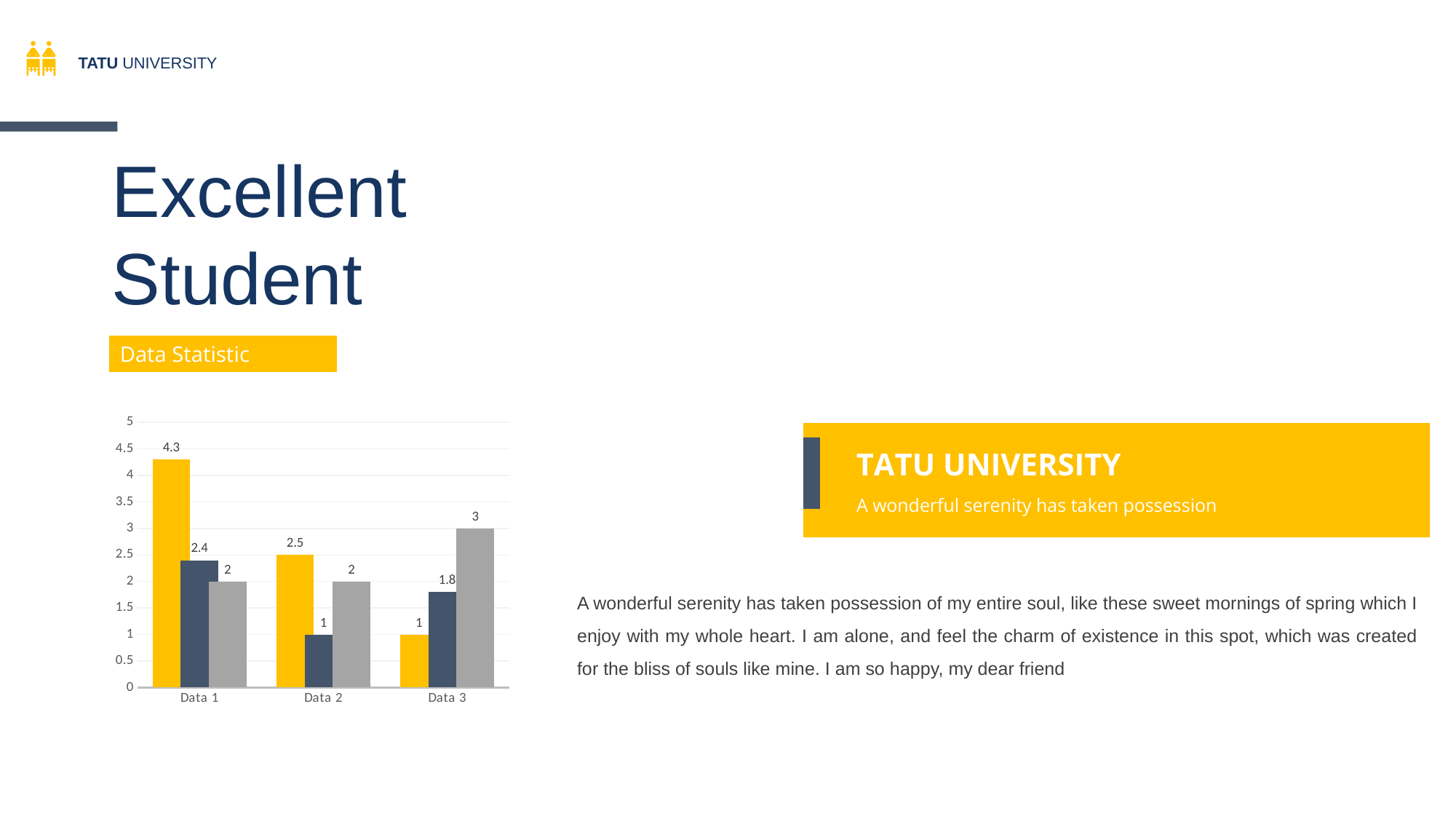

TATU UNIVERSITY

Excellent Student
Data Statistic

### Chart

| Category | Series 1 | Series 2 | Series 3 |
|---|---|---|---|
| Data 1 | 4.3 | 2.4 | 2.0 |
| Data 2 | 2.5 | 1.0 | 2.0 |
| Data 3 | 1.0 | 1.8 | 3.0 |

TATU UNIVERSITY
A wonderful serenity has taken possession
A wonderful serenity has taken possession of my entire soul, like these sweet mornings of spring which I enjoy with my whole heart. I am alone, and feel the charm of existence in this spot, which was created for the bliss of souls like mine. I am so happy, my dear friend